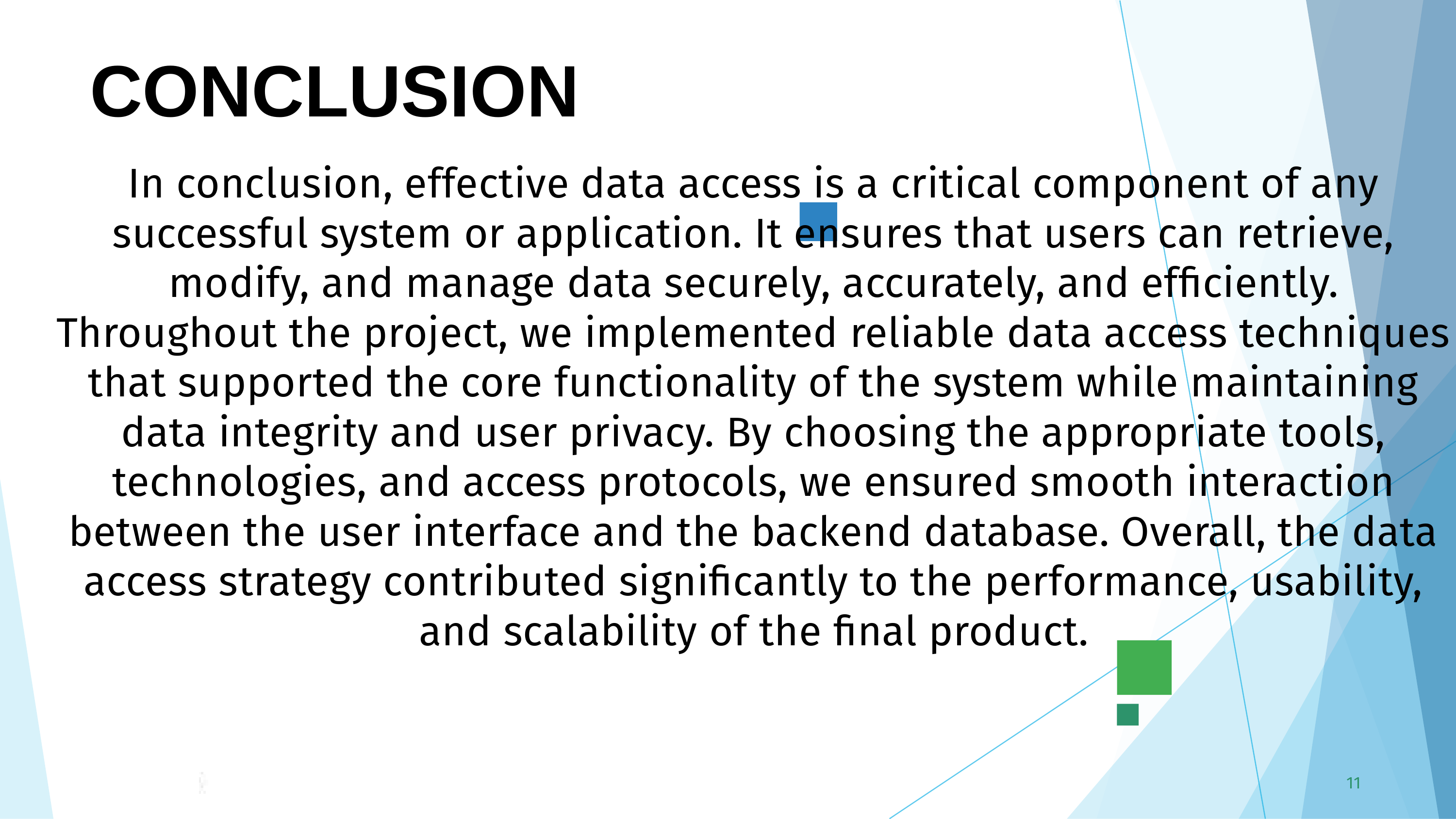

CONCLUSION

In conclusion, effective data access is a critical component of any successful system or application. It ensures that users can retrieve, modify, and manage data securely, accurately, and efficiently. Throughout the project, we implemented reliable data access techniques that supported the core functionality of the system while maintaining data integrity and user privacy. By choosing the appropriate tools, technologies, and access protocols, we ensured smooth interaction between the user interface and the backend database. Overall, the data access strategy contributed significantly to the performance, usability, and scalability of the final product.

11